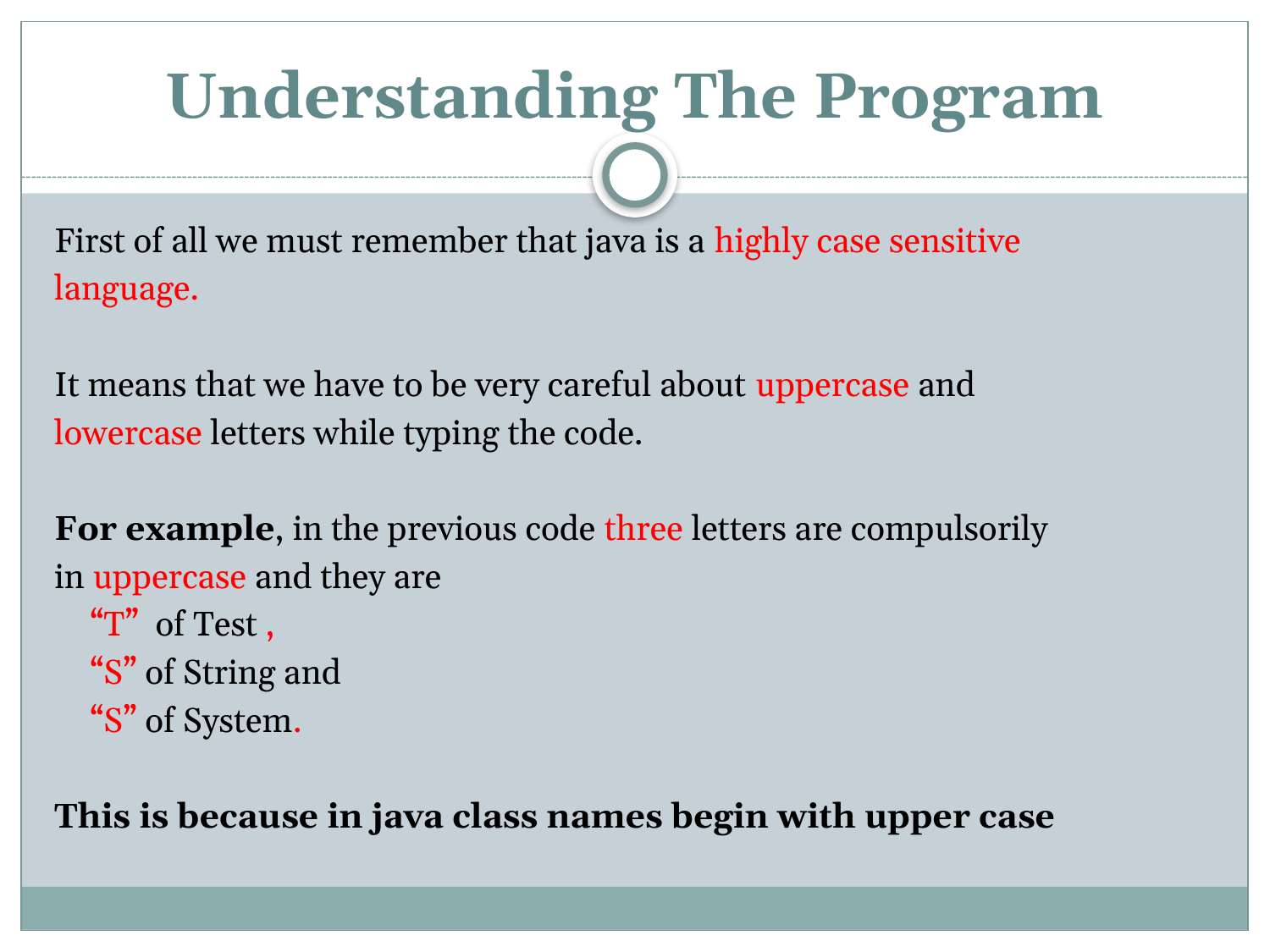

# Understanding The Program
First of all we must remember that java is a highly case sensitive
language.

It means that we have to be very careful about uppercase and
lowercase letters while typing the code.

For example, in the previous code three letters are compulsorily
in uppercase and they are
	“T”  of Test ,
	“S” of String and
	“S” of System.

This is because in java class names begin with upper case